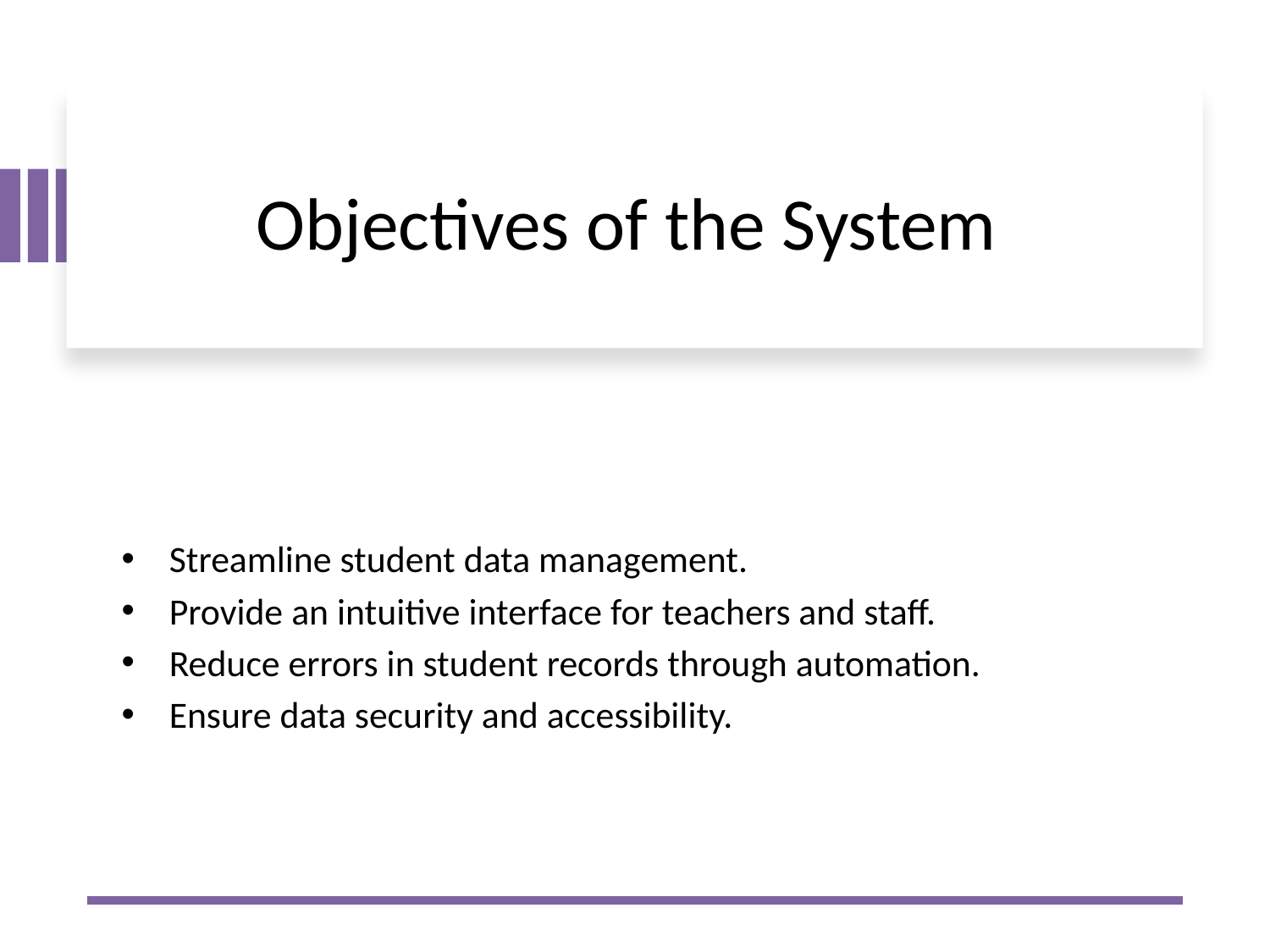

# Objectives of the System

Streamline student data management.
Provide an intuitive interface for teachers and staff.
Reduce errors in student records through automation.
Ensure data security and accessibility.